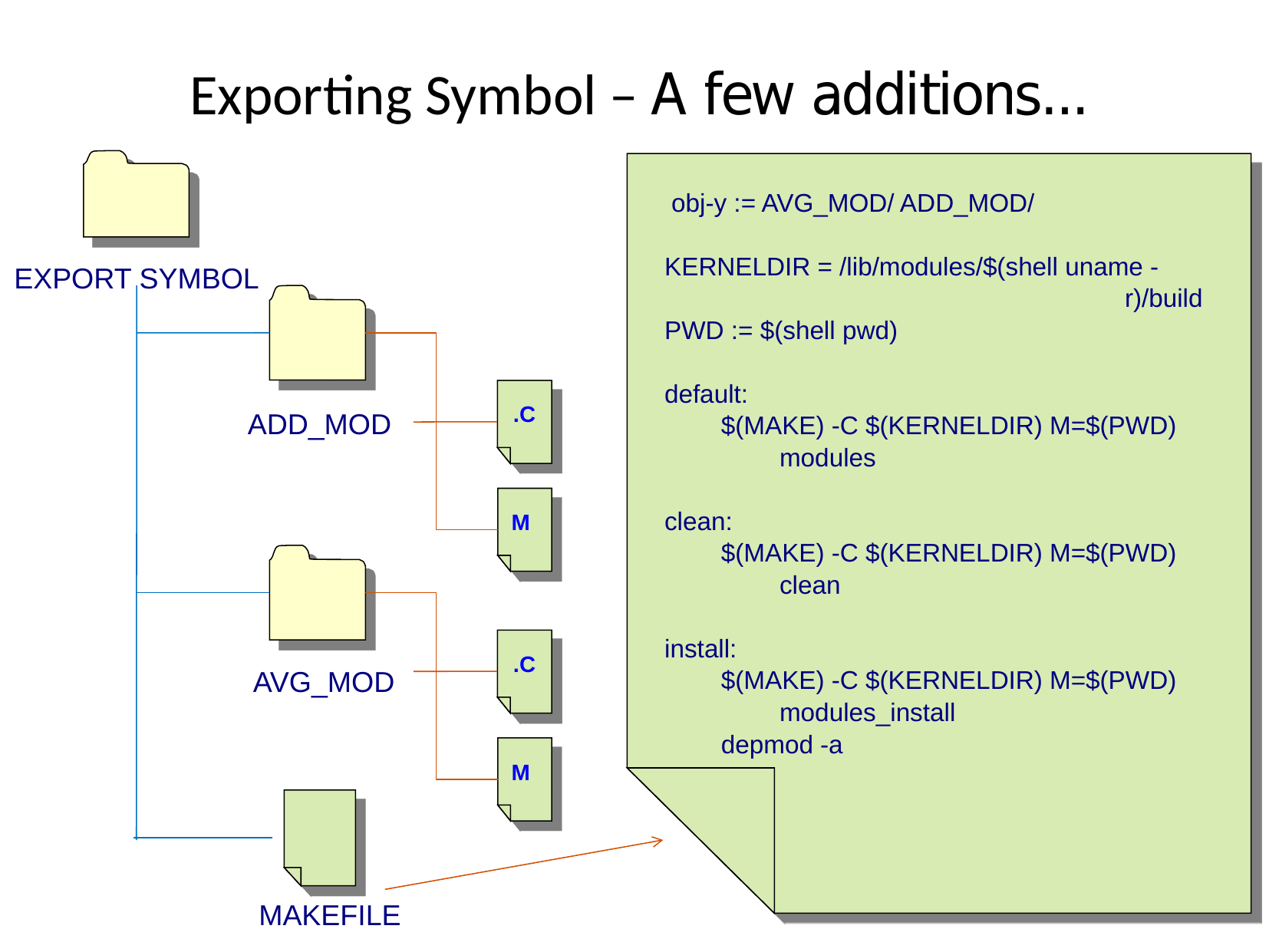

# Exporting Symbol – A few additions…

 obj-y := AVG_MOD/ ADD_MOD/

KERNELDIR = /lib/modules/$(shell uname -				r)/build
PWD := $(shell pwd)

default:
        $(MAKE) -C $(KERNELDIR) M=$(PWD) 	modules

clean:
        $(MAKE) -C $(KERNELDIR) M=$(PWD) 	clean

install:
        $(MAKE) -C $(KERNELDIR) M=$(PWD) 	modules_install
        depmod -a
EXPORT SYMBOL

.C
ADD_MOD
M

.C
AVG_MOD
M

MAKEFILE